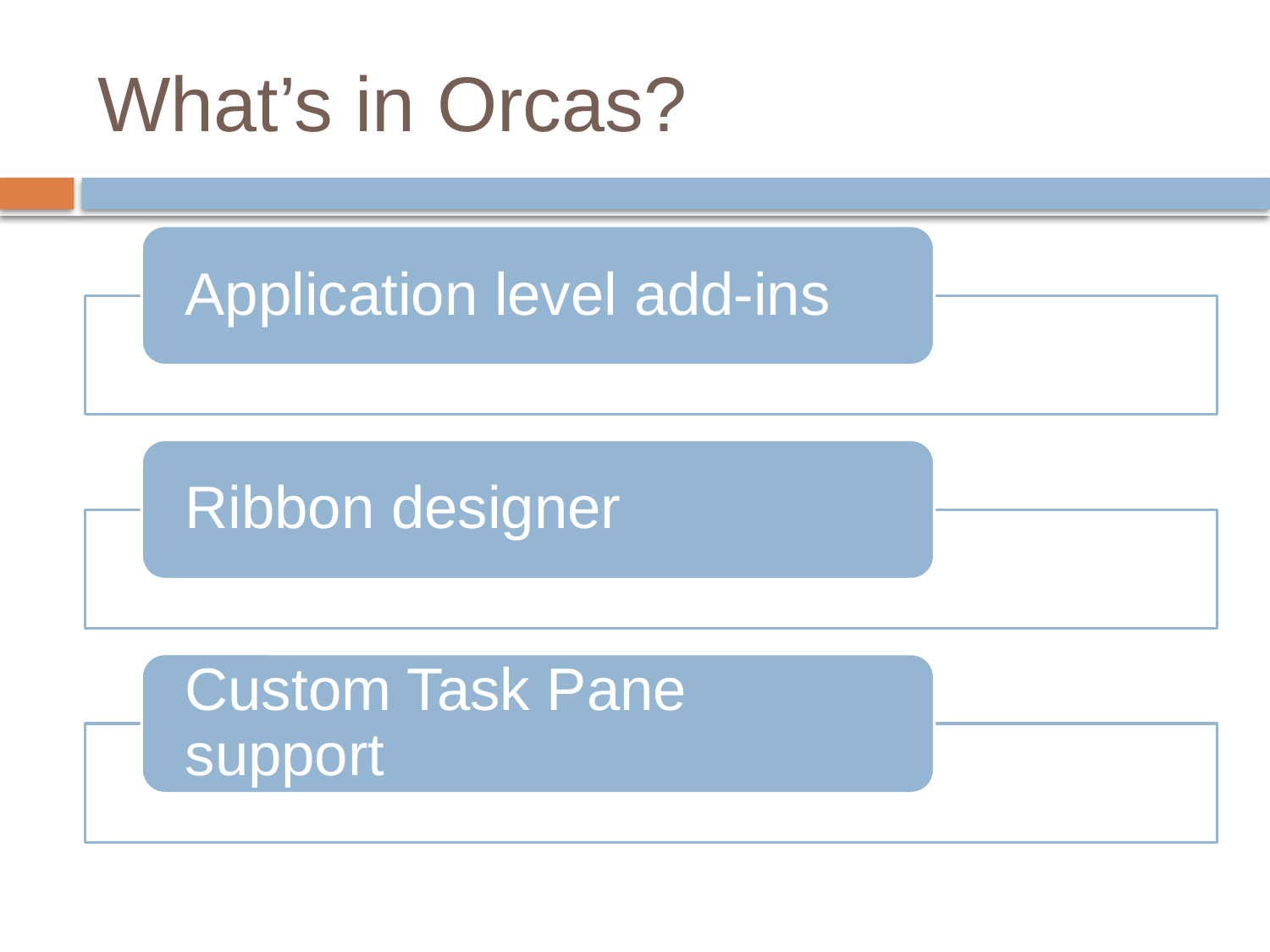

# What’s in Orcas?
Application level add-ins
Ribbon designer
Custom Task Pane support